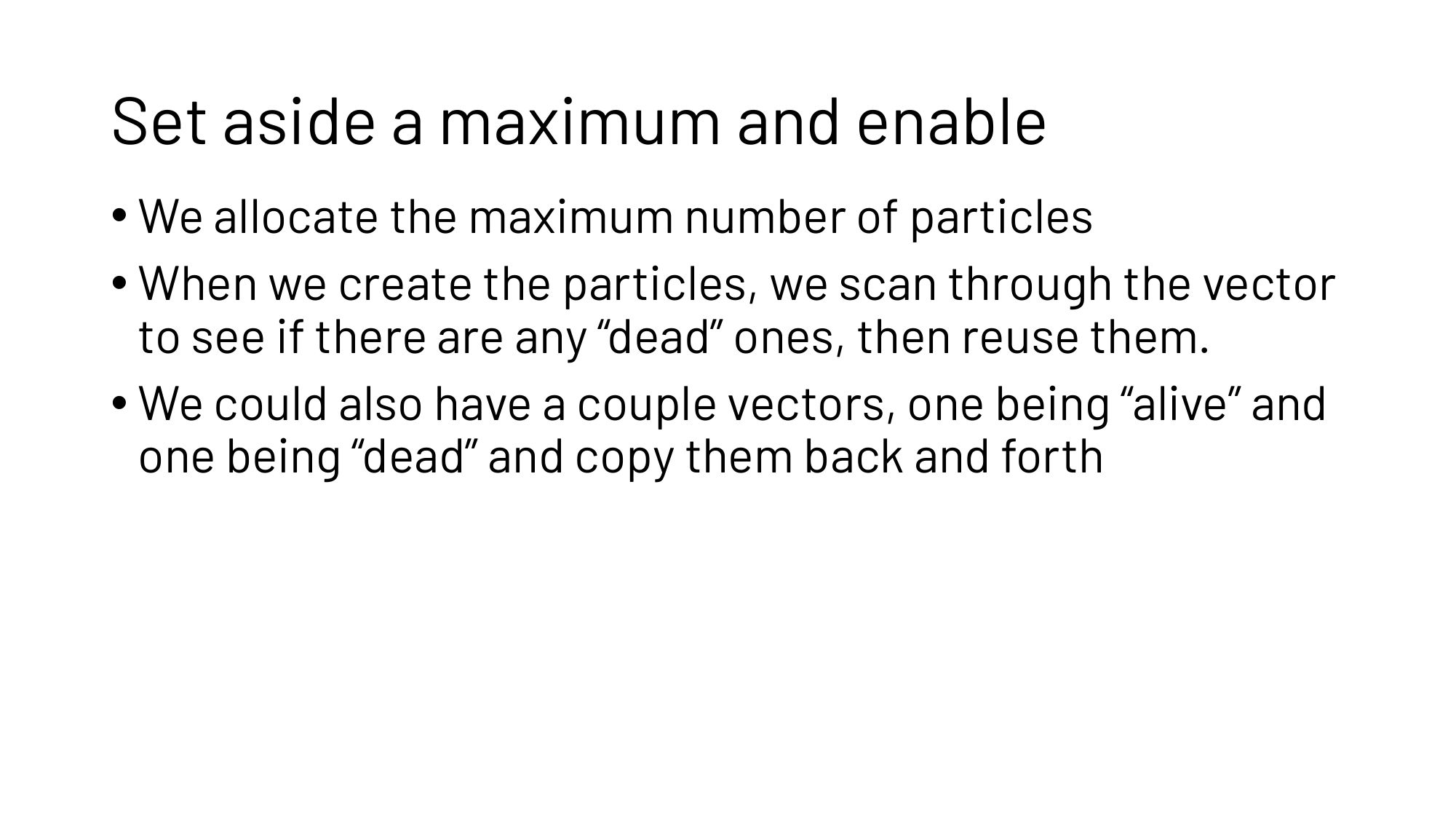

# Set aside a maximum and enable
We allocate the maximum number of particles
When we create the particles, we scan through the vector to see if there are any “dead” ones, then reuse them.
We could also have a couple vectors, one being “alive” and one being “dead” and copy them back and forth